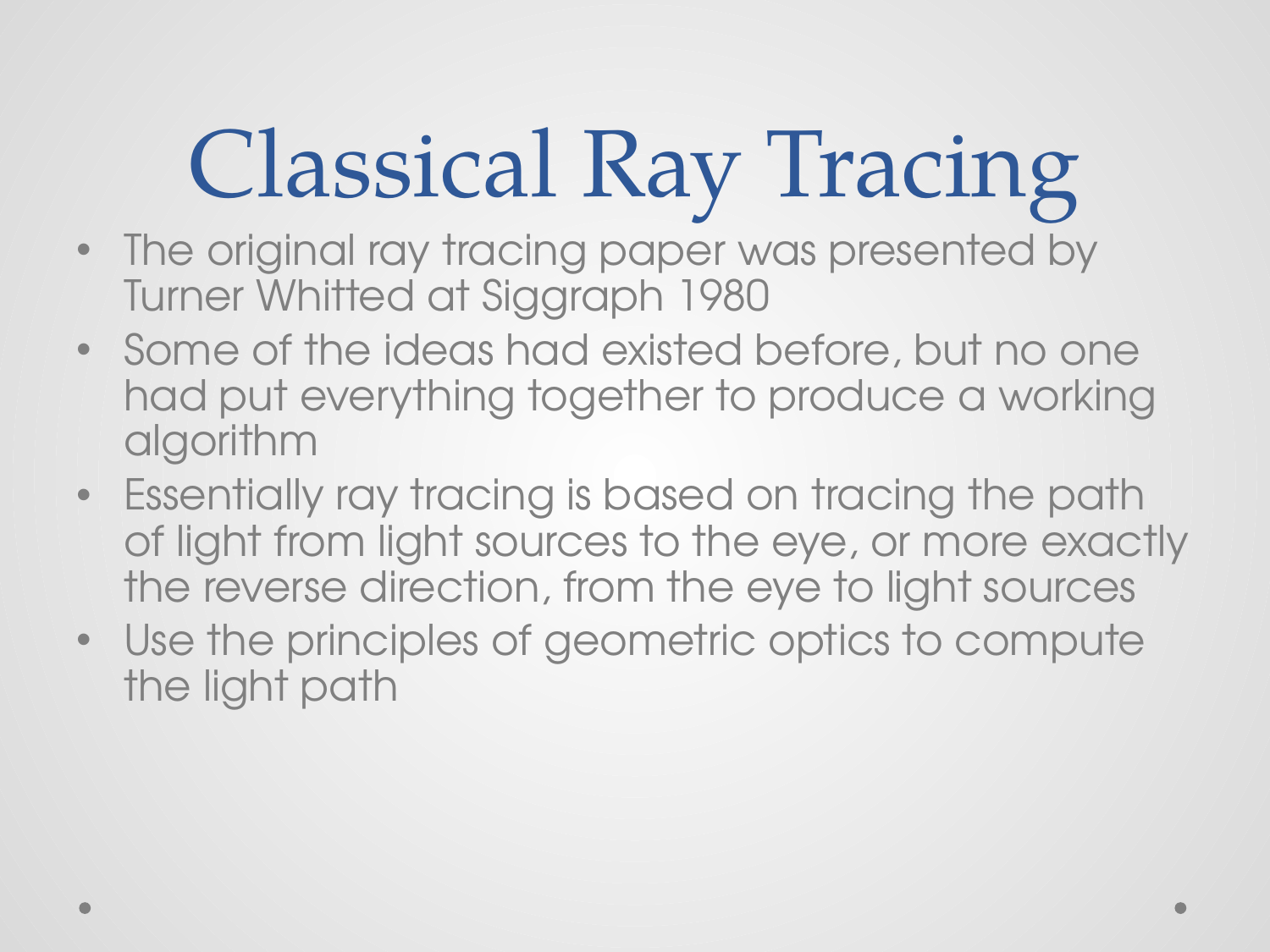

# Classical Ray Tracing
The original ray tracing paper was presented by Turner Whitted at Siggraph 1980
Some of the ideas had existed before, but no one had put everything together to produce a working algorithm
Essentially ray tracing is based on tracing the path of light from light sources to the eye, or more exactly the reverse direction, from the eye to light sources
Use the principles of geometric optics to compute the light path